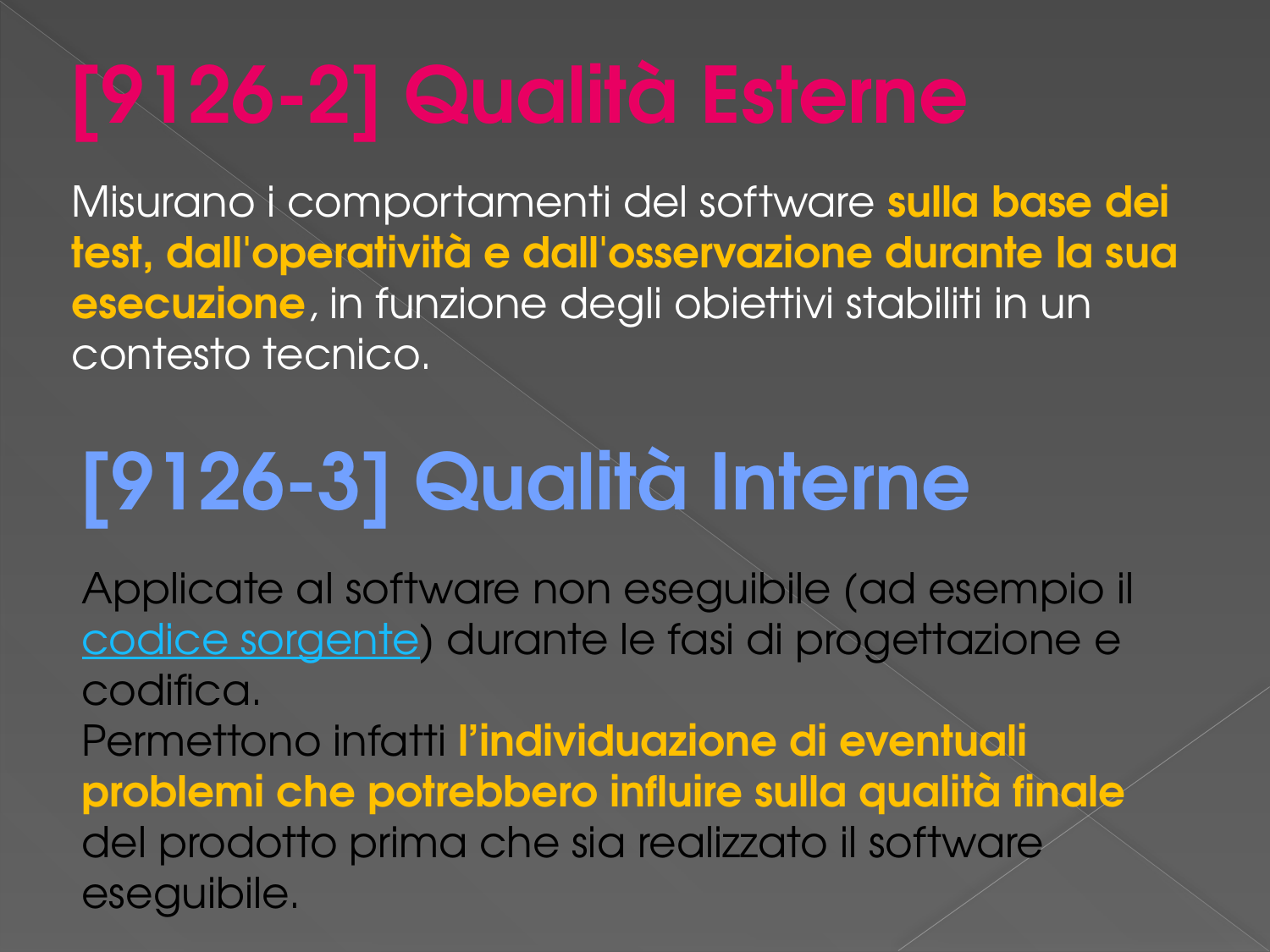

[9126-2] Qualità Esterne
Misurano i comportamenti del software sulla base dei test, dall'operatività e dall'osservazione durante la sua esecuzione, in funzione degli obiettivi stabiliti in un contesto tecnico.
[9126-3] Qualità Interne
Applicate al software non eseguibile (ad esempio il codice sorgente) durante le fasi di progettazione e codifica.
Permettono infatti l’individuazione di eventuali problemi che potrebbero influire sulla qualità finale del prodotto prima che sia realizzato il software eseguibile.